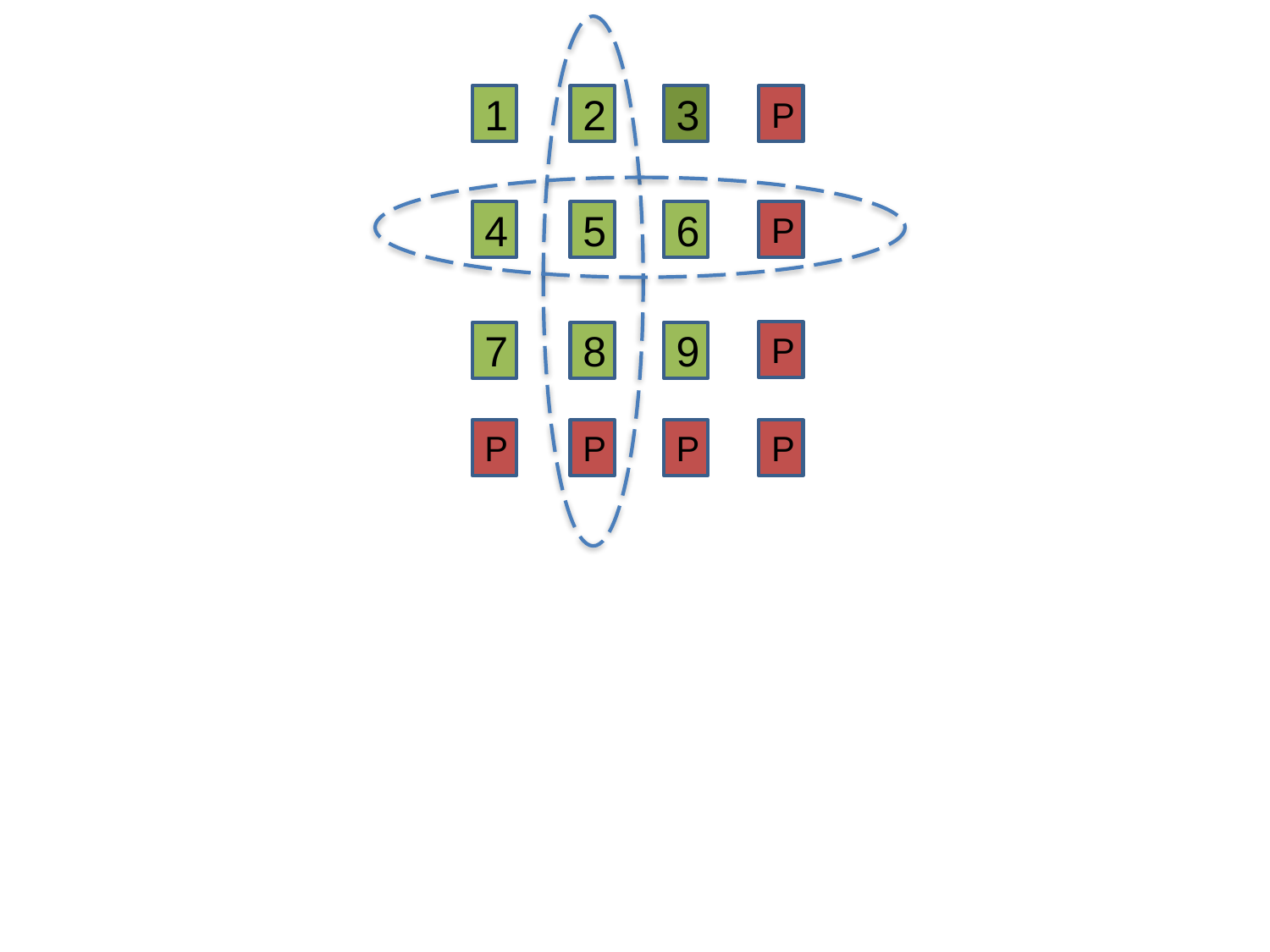

1
2
3
P

4
5
6
P
P
7
8
9
P
P
P
P